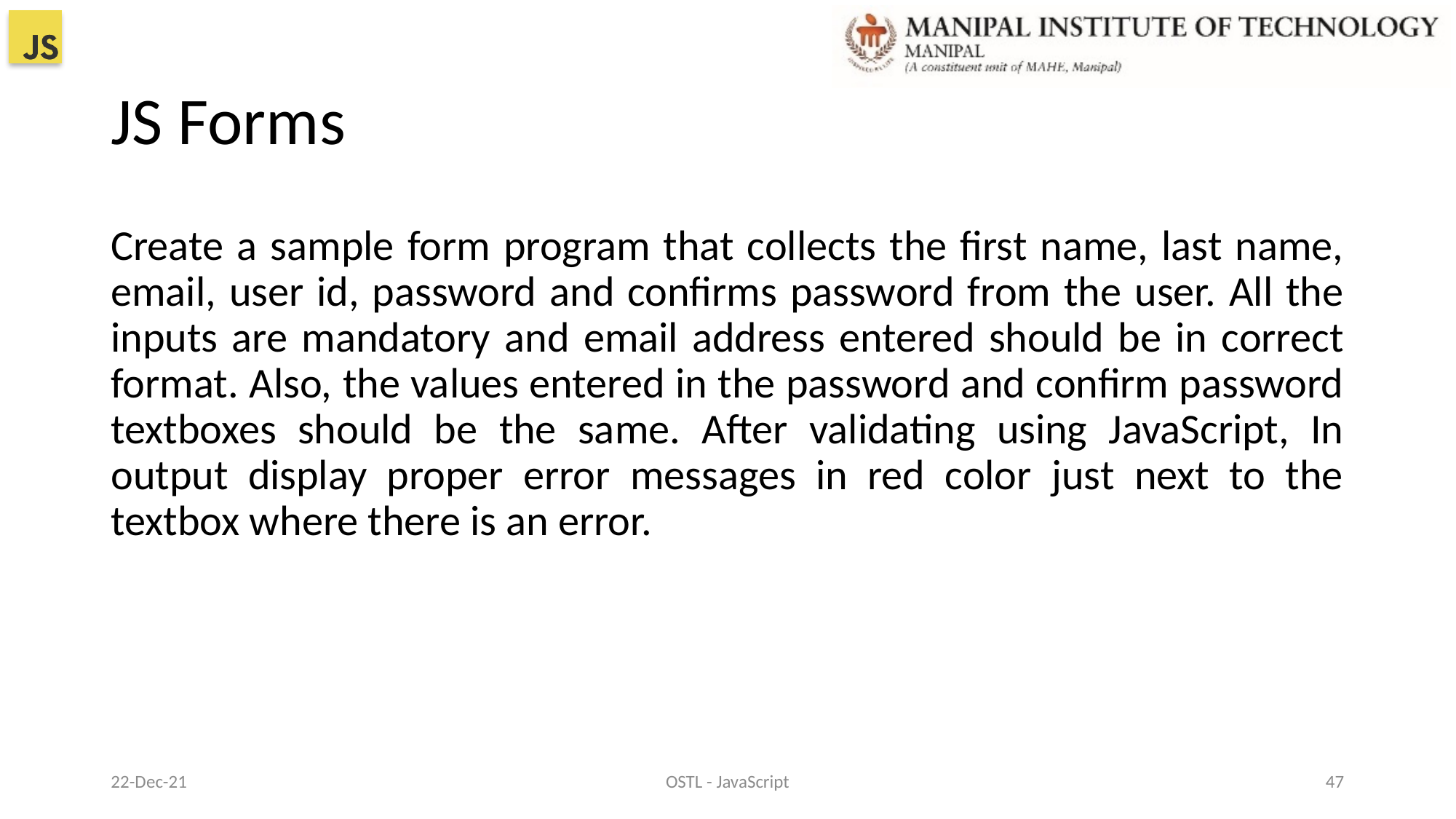

# JS Forms
Create a sample form program that collects the first name, last name, email, user id, password and confirms password from the user. All the inputs are mandatory and email address entered should be in correct format. Also, the values entered in the password and confirm password textboxes should be the same. After validating using JavaScript, In output display proper error messages in red color just next to the textbox where there is an error.
22-Dec-21
OSTL - JavaScript
47